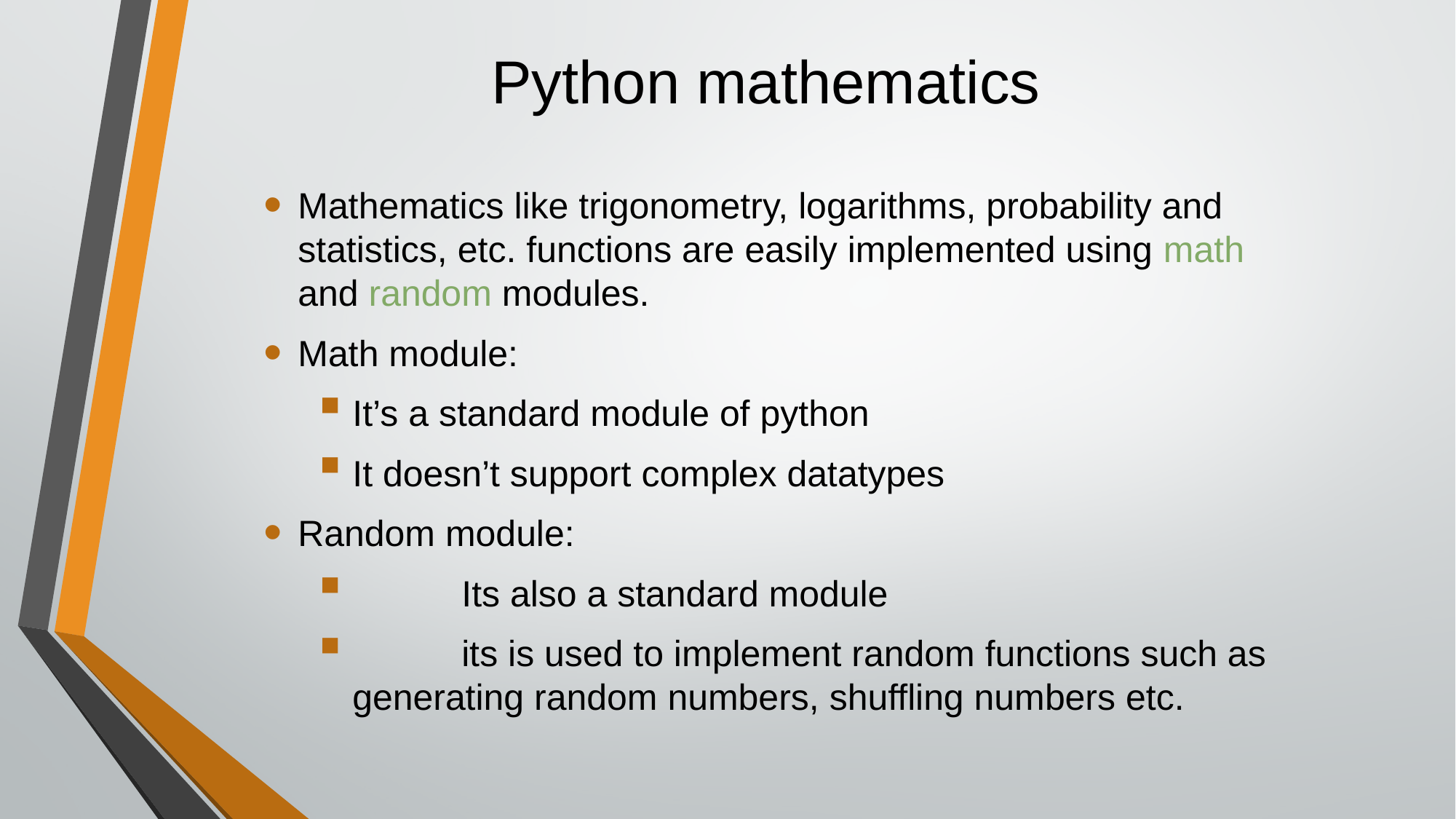

# Python mathematics
Mathematics like trigonometry, logarithms, probability and statistics, etc. functions are easily implemented using math and random modules.
Math module:
It’s a standard module of python
It doesn’t support complex datatypes
Random module:
	Its also a standard module
	its is used to implement random functions such as generating random numbers, shuffling numbers etc.